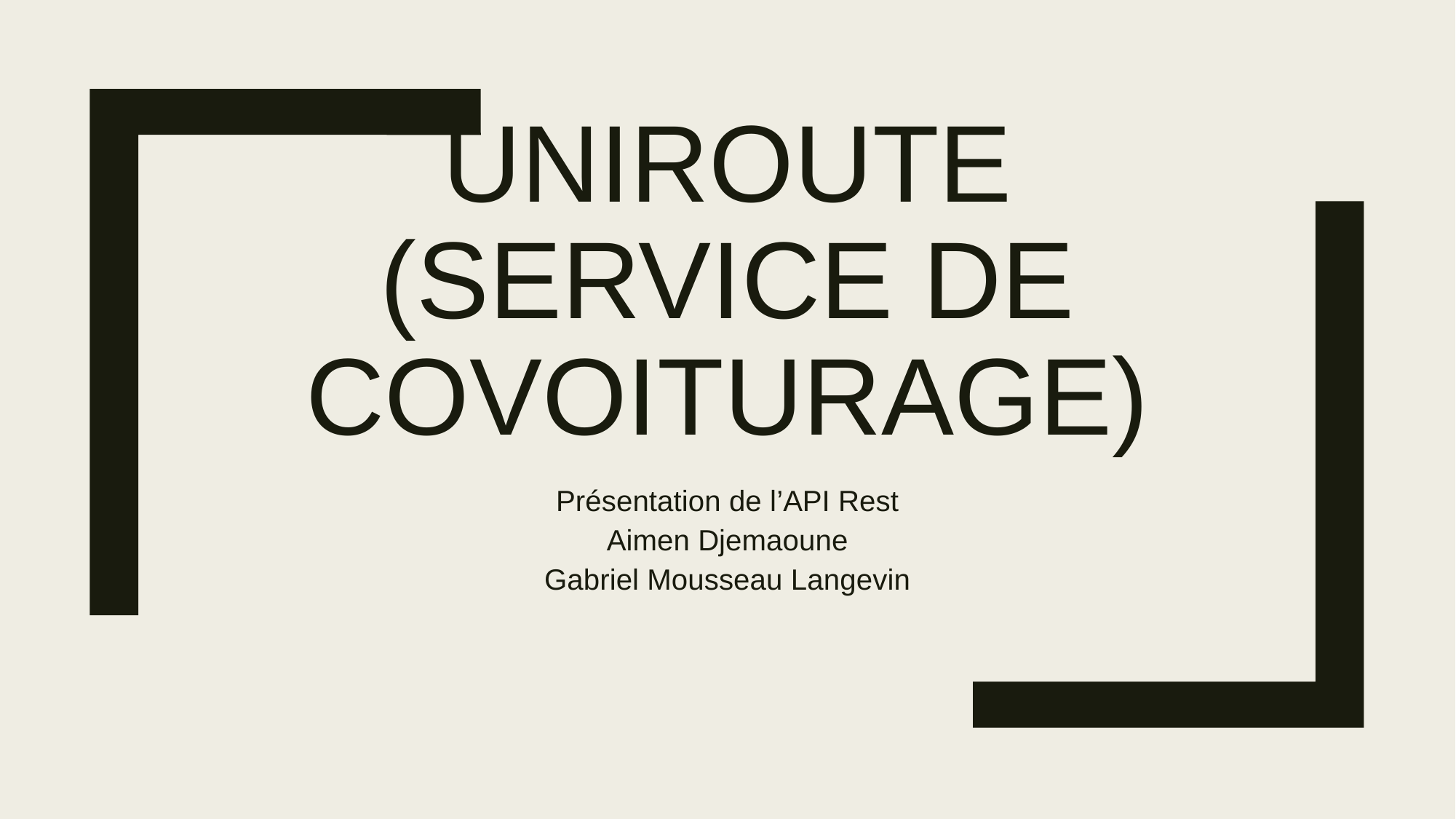

# Uniroute (Service de Covoiturage)
Présentation de l’API Rest
Aimen Djemaoune
Gabriel Mousseau Langevin